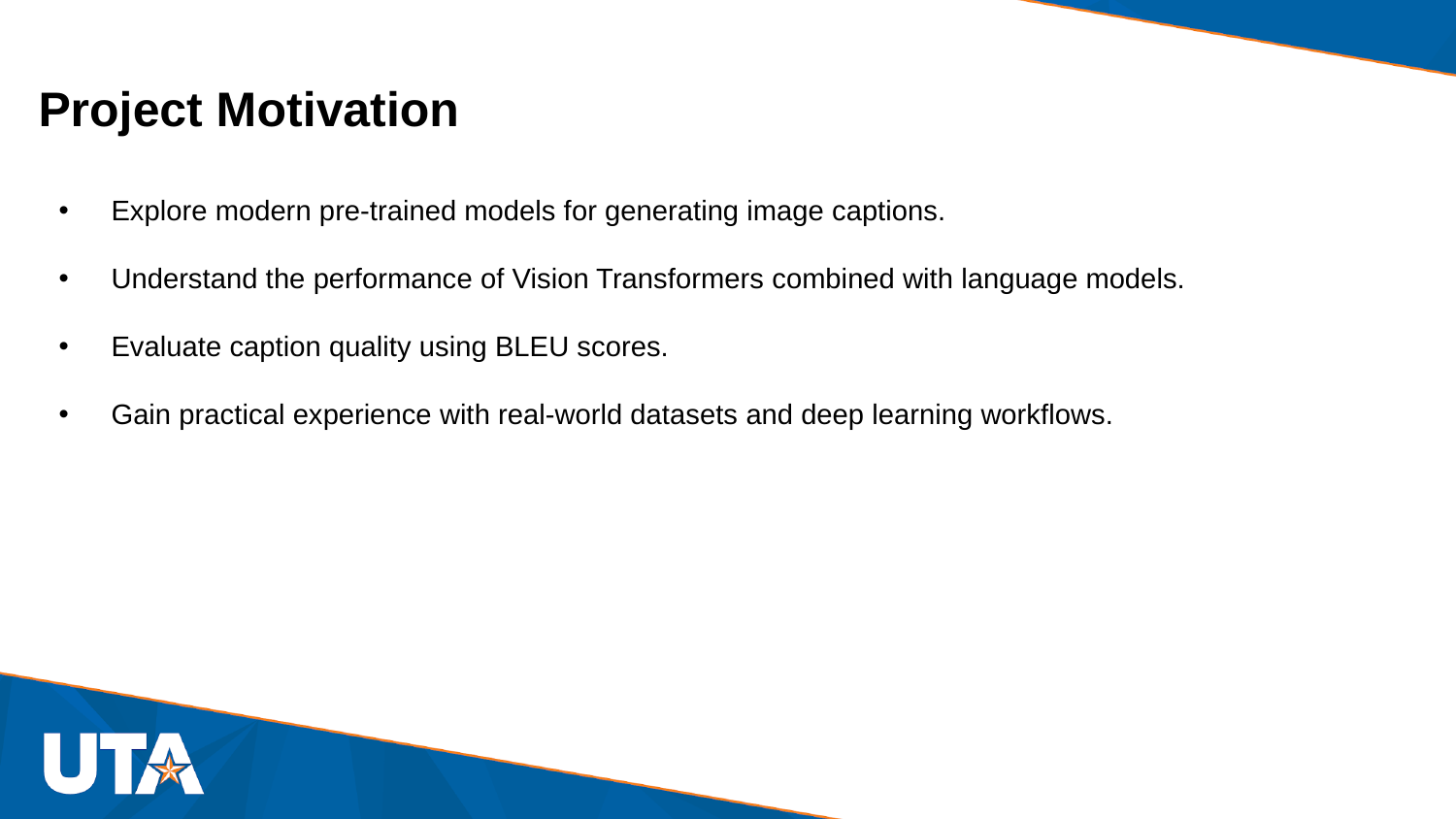

# Project Motivation
Explore modern pre-trained models for generating image captions.

Understand the performance of Vision Transformers combined with language models.

Evaluate caption quality using BLEU scores.

Gain practical experience with real-world datasets and deep learning workflows.